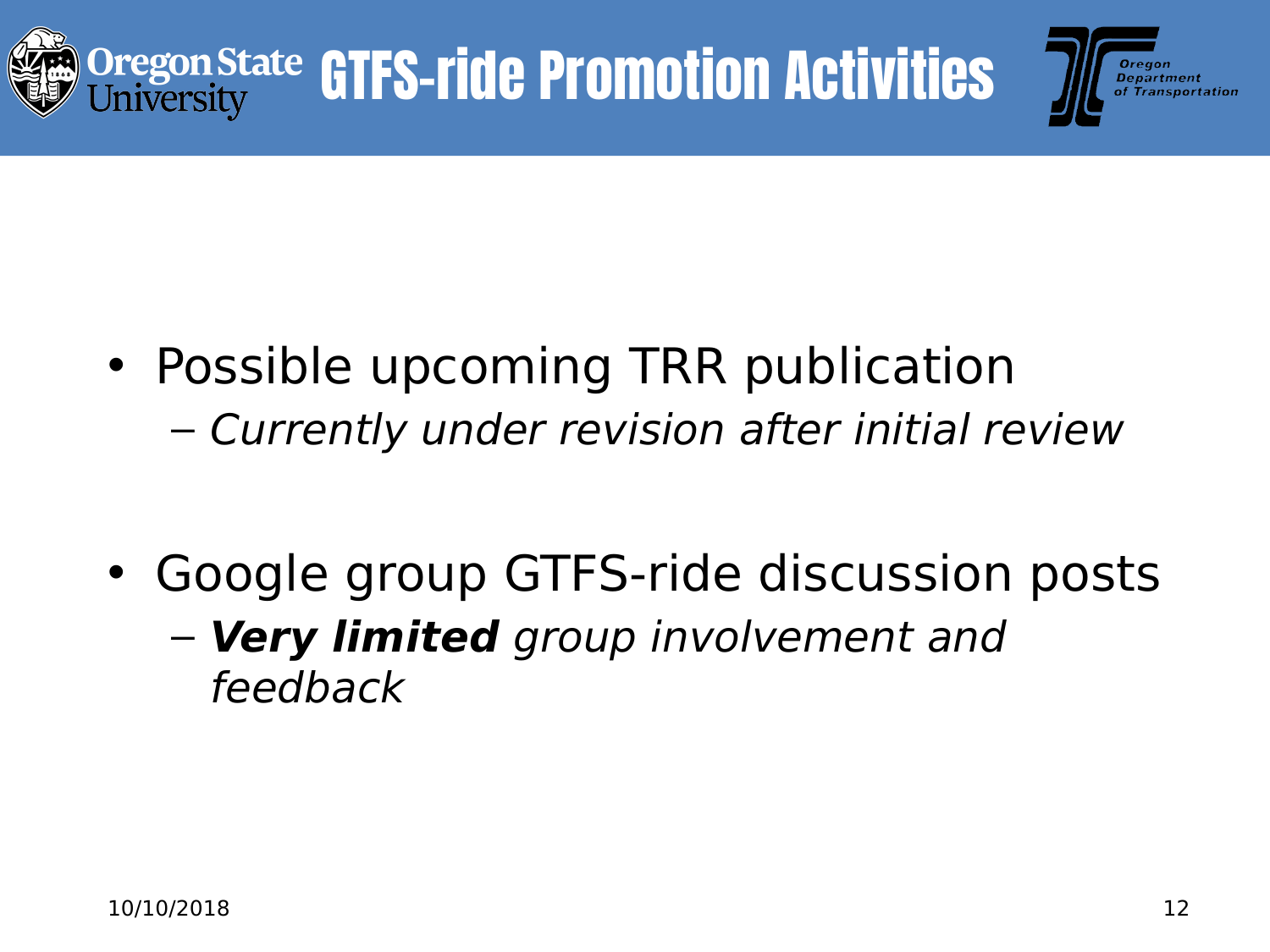

# GTFS-ride Promotion Activities

Possible upcoming TRR publication
Currently under revision after initial review

Google group GTFS-ride discussion posts
Very limited group involvement and feedback
10/10/2018
12